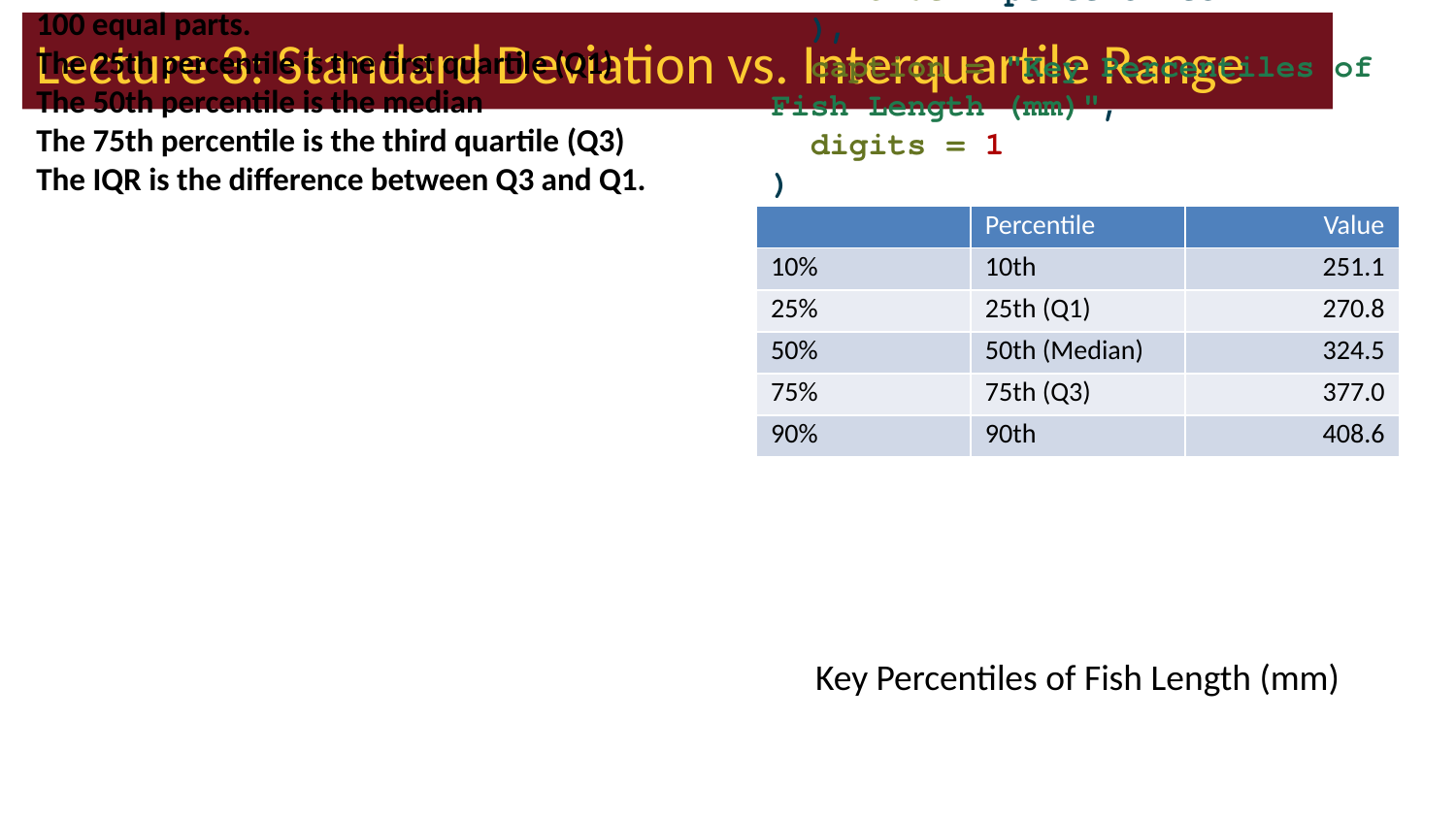

# Lecture 3: Standard Deviation vs. Interquartile Range
Percentiles are values that divide a dataset into 100 equal parts.
The 25th percentile is the first quartile (Q1)
The 50th percentile is the median
The 75th percentile is the third quartile (Q3)
The IQR is the difference between Q3 and Q1.
stuff
# Calculate percentiles percentiles <- quantile(grayling_df$total_length_mm, probs = c(0.1, 0.25, 0.5, 0.75, 0.9)) # Display the percentiles kable( data.frame( Percentile = c("10th", "25th (Q1)", "50th (Median)", "75th (Q3)", "90th"), Value = percentiles ), caption = "Key Percentiles of Fish Length (mm)", digits = 1 )
|  | Percentile | Value |
| --- | --- | --- |
| 10% | 10th | 251.1 |
| 25% | 25th (Q1) | 270.8 |
| 50% | 50th (Median) | 324.5 |
| 75% | 75th (Q3) | 377.0 |
| 90% | 90th | 408.6 |
Key Percentiles of Fish Length (mm)